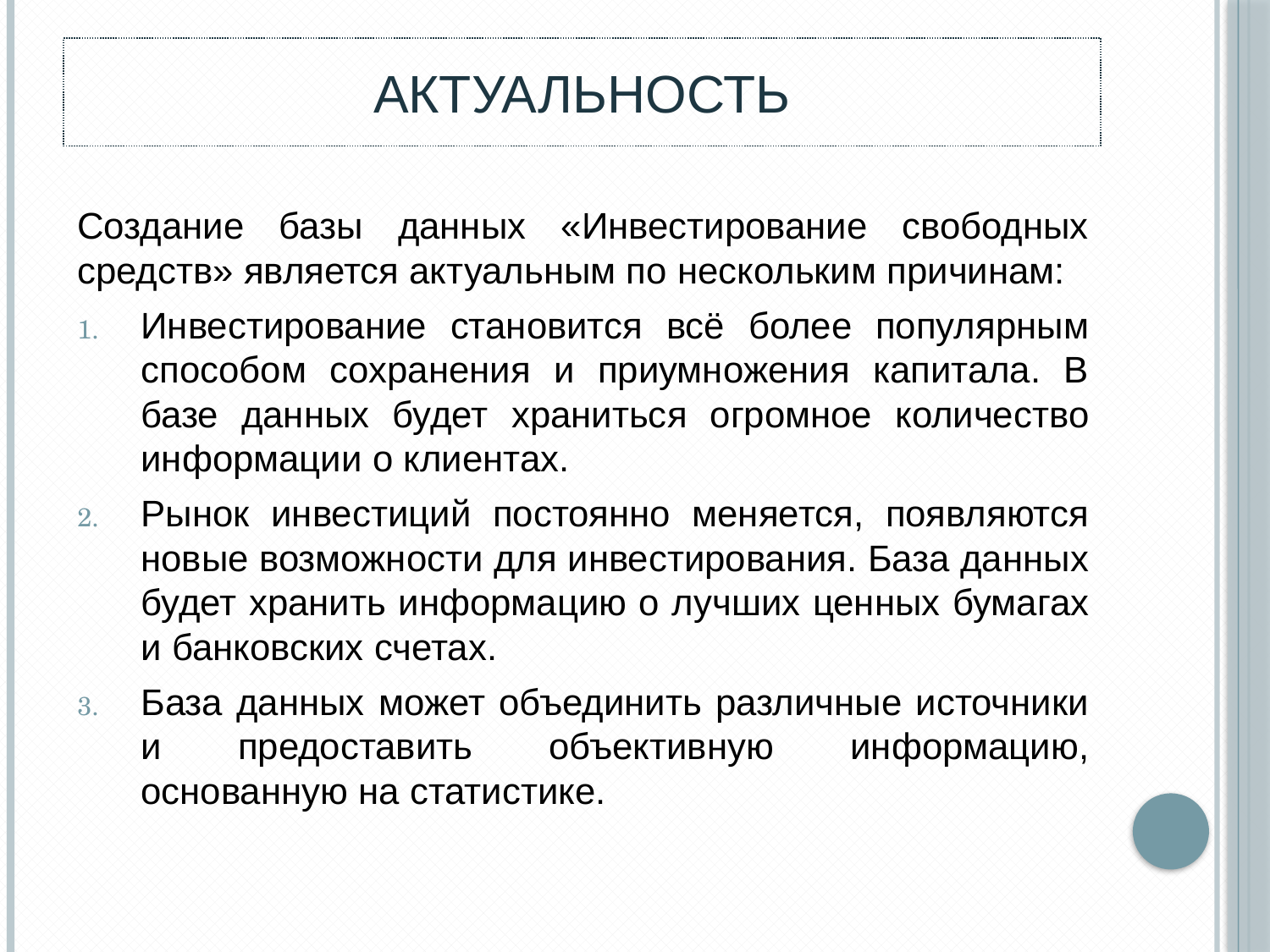

# Актуальность
Создание базы данных «Инвестирование свободных средств» является актуальным по нескольким причинам:
Инвестирование становится всё более популярным способом сохранения и приумножения капитала. В базе данных будет храниться огромное количество информации о клиентах.
Рынок инвестиций постоянно меняется, появляются новые возможности для инвестирования. База данных будет хранить информацию о лучших ценных бумагах и банковских счетах.
База данных может объединить различные источники и предоставить объективную информацию, основанную на статистике.